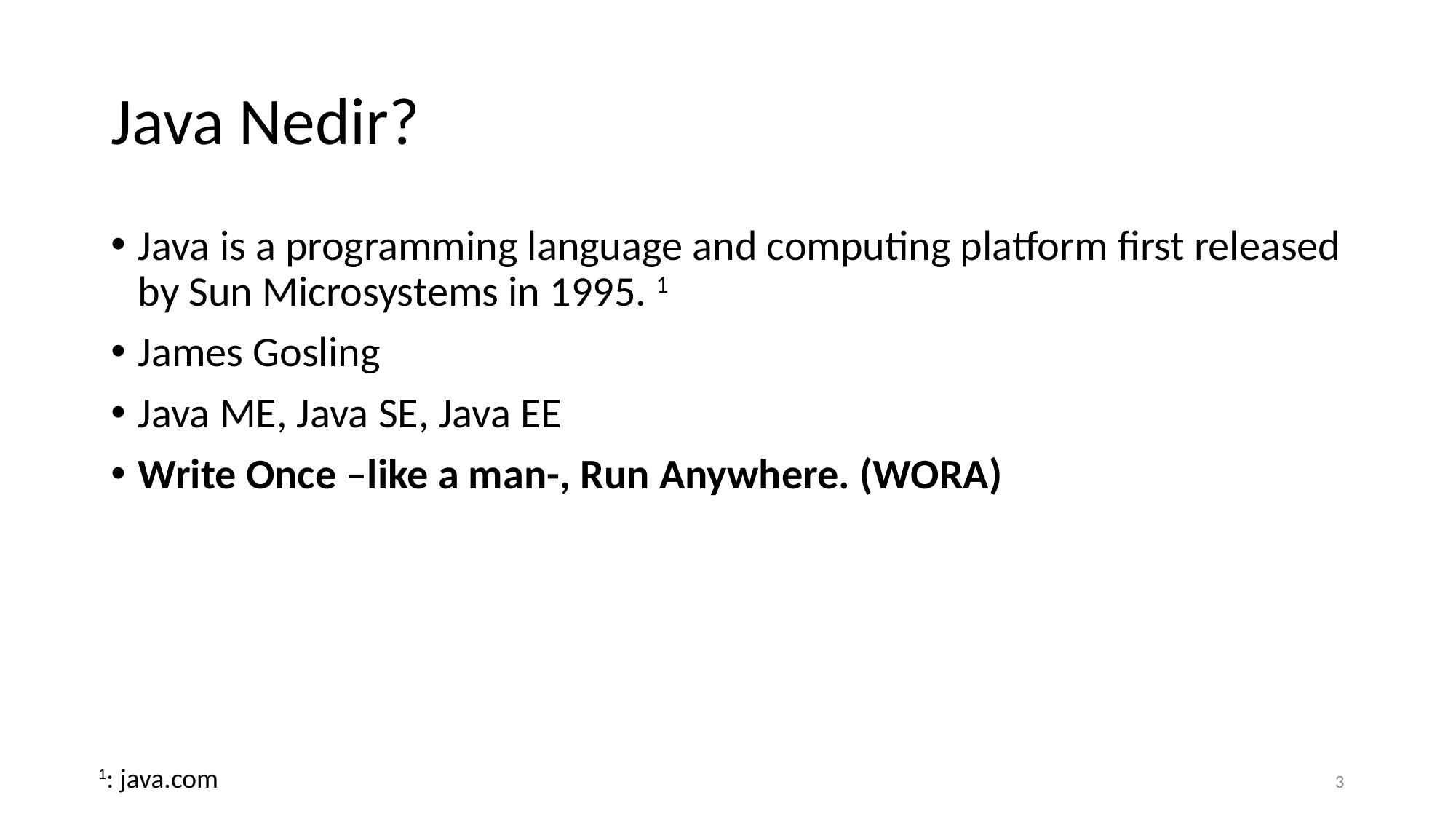

# Java Nedir?
Java is a programming language and computing platform first released by Sun Microsystems in 1995. 1
James Gosling
Java ME, Java SE, Java EE
Write Once –like a man-, Run Anywhere. (WORA)
1: java.com
3